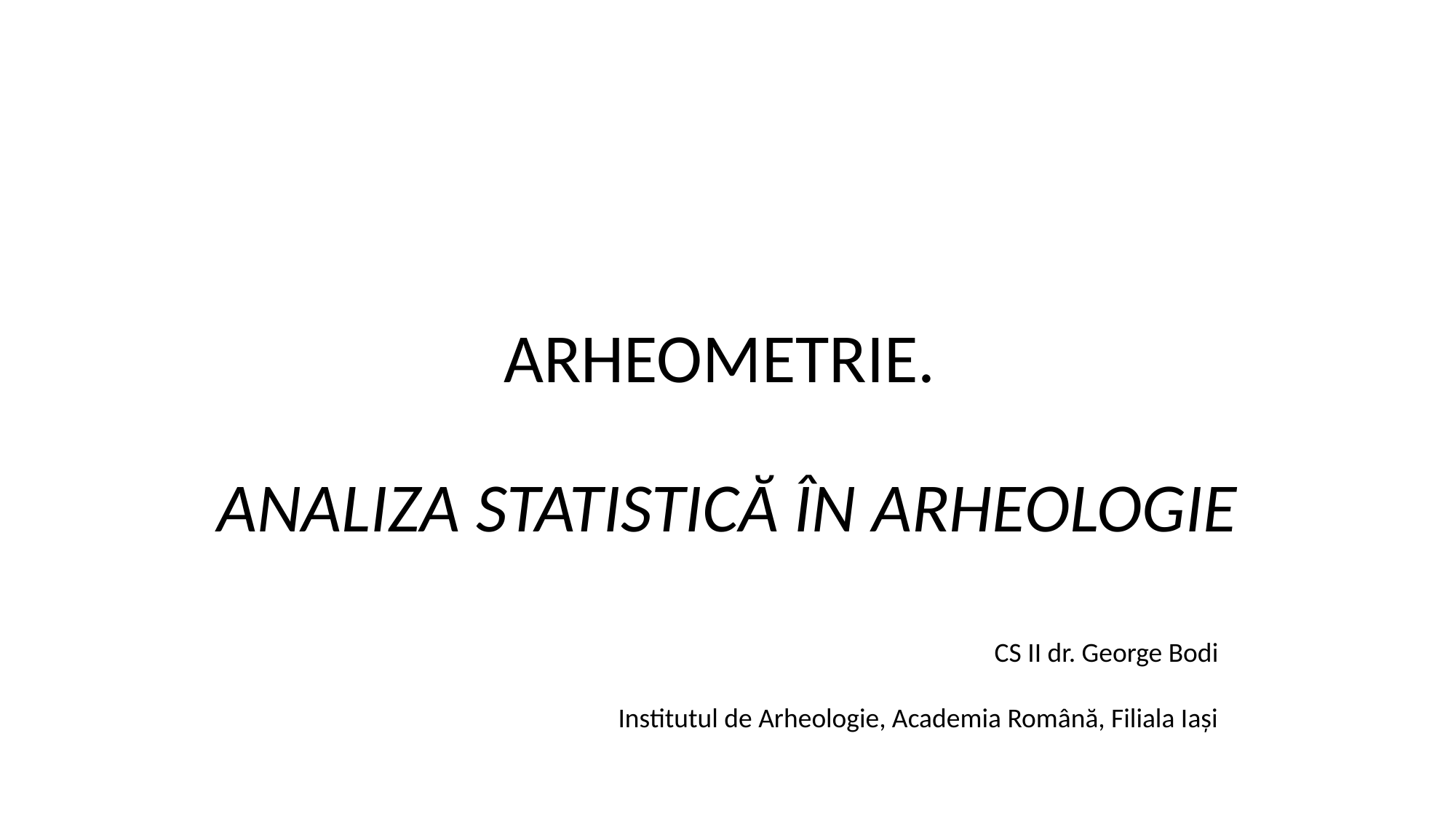

# ARHEOMETRIE. ANALIZA STATISTICĂ ÎN ARHEOLOGIE

CS II dr. George Bodi

Institutul de Arheologie, Academia Română, Filiala Iași